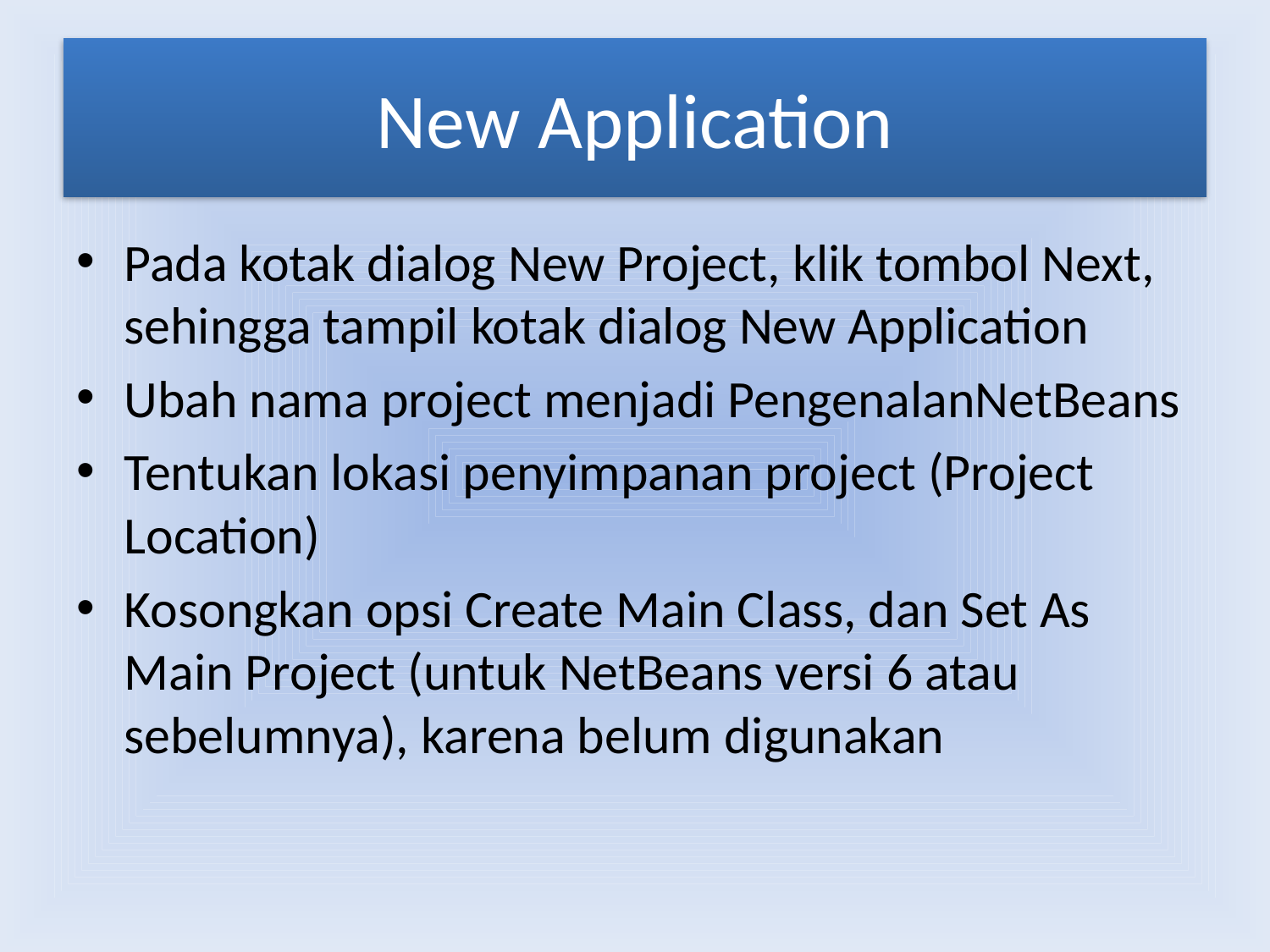

# New Application
Pada kotak dialog New Project, klik tombol Next, sehingga tampil kotak dialog New Application
Ubah nama project menjadi PengenalanNetBeans
Tentukan lokasi penyimpanan project (Project Location)
Kosongkan opsi Create Main Class, dan Set As Main Project (untuk NetBeans versi 6 atau sebelumnya), karena belum digunakan